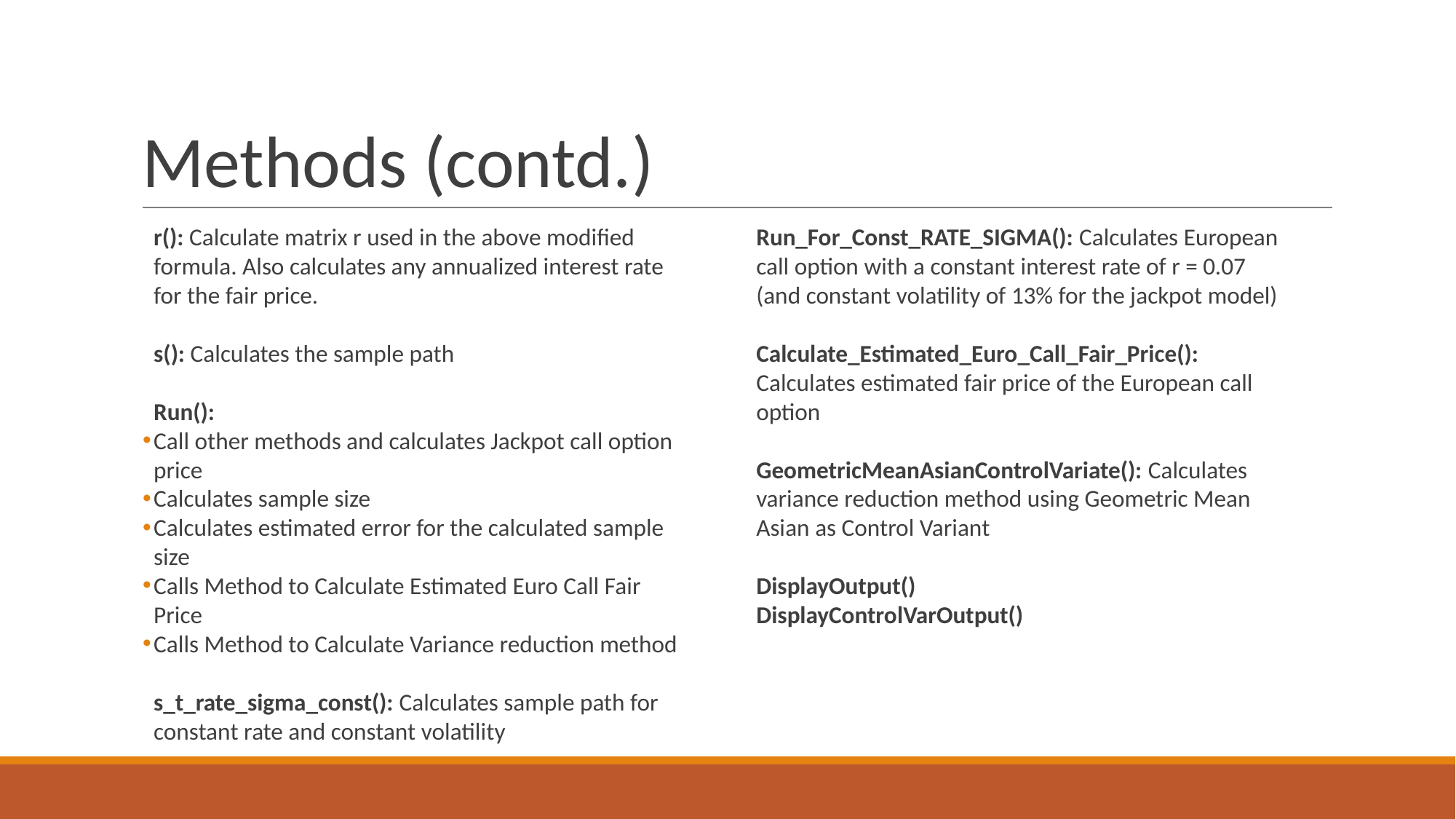

# Methods (contd.)
r(): Calculate matrix r used in the above modified formula. Also calculates any annualized interest rate for the fair price.

s(): Calculates the sample path

Run():
Call other methods and calculates Jackpot call option price
Calculates sample size
Calculates estimated error for the calculated sample size
Calls Method to Calculate Estimated Euro Call Fair Price
Calls Method to Calculate Variance reduction method

s_t_rate_sigma_const(): Calculates sample path for constant rate and constant volatility
Run_For_Const_RATE_SIGMA(): Calculates European call option with a constant interest rate of r = 0.07 (and constant volatility of 13% for the jackpot model)

Calculate_Estimated_Euro_Call_Fair_Price(): Calculates estimated fair price of the European call option

GeometricMeanAsianControlVariate(): Calculates variance reduction method using Geometric Mean Asian as Control Variant

DisplayOutput()
DisplayControlVarOutput()